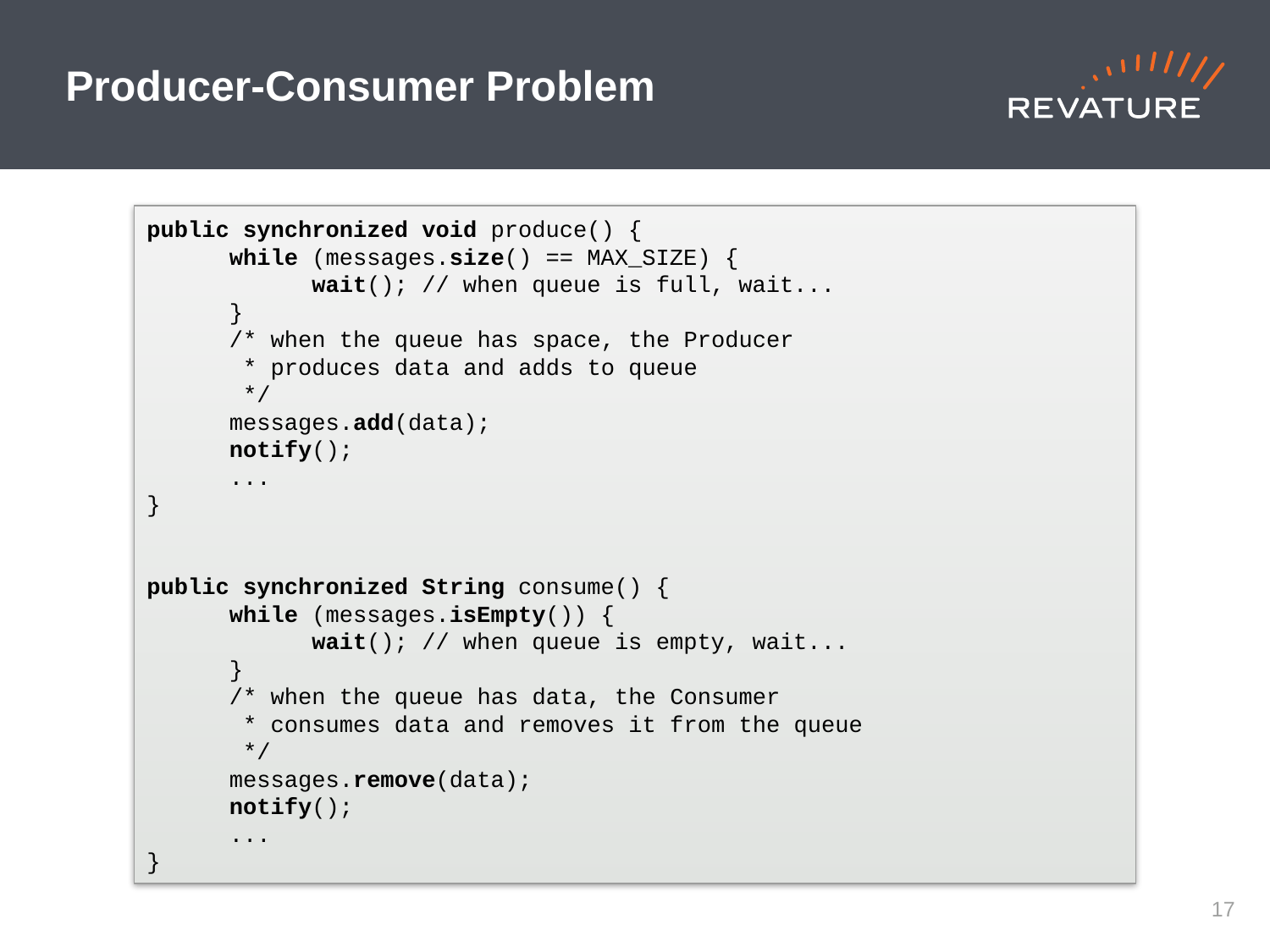

# Producer-Consumer Problem
public synchronized void produce() {
	while (messages.size() == MAX_SIZE) {
		wait(); // when queue is full, wait...
	}
	/* when the queue has space, the Producer
	 * produces data and adds to queue
	 */
	messages.add(data);
	notify();
	...
}

public synchronized String consume() {
	while (messages.isEmpty()) {
		wait(); // when queue is empty, wait...
	}
	/* when the queue has data, the Consumer
	 * consumes data and removes it from the queue
	 */
	messages.remove(data);
	notify();
	...
}
17